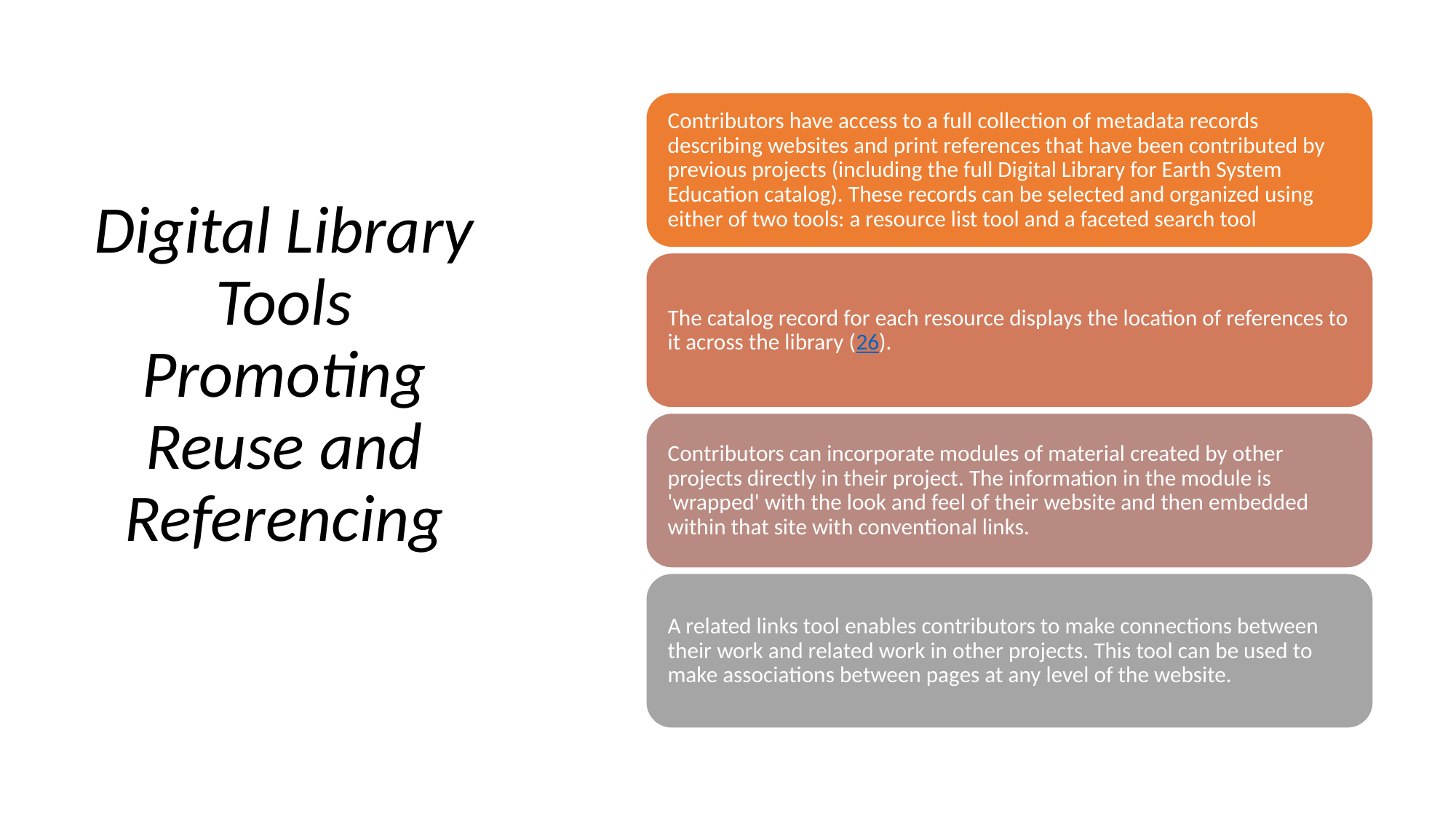

# Digital Library Tools Promoting Reuse and Referencing

Contributors have access to a full collection of metadata records describing websites and print references that have been contributed by previous projects (including the full Digital Library for Earth System Education catalog). These records can be selected and organized using either of two tools: a resource list tool and a faceted search tool
The catalog record for each resource displays the location of references to it across the library (26).
Contributors can incorporate modules of material created by other projects directly in their project. The information in the module is 'wrapped' with the look and feel of their website and then embedded within that site with conventional links.
A related links tool enables contributors to make connections between their work and related work in other projects. This tool can be used to make associations between pages at any level of the website.